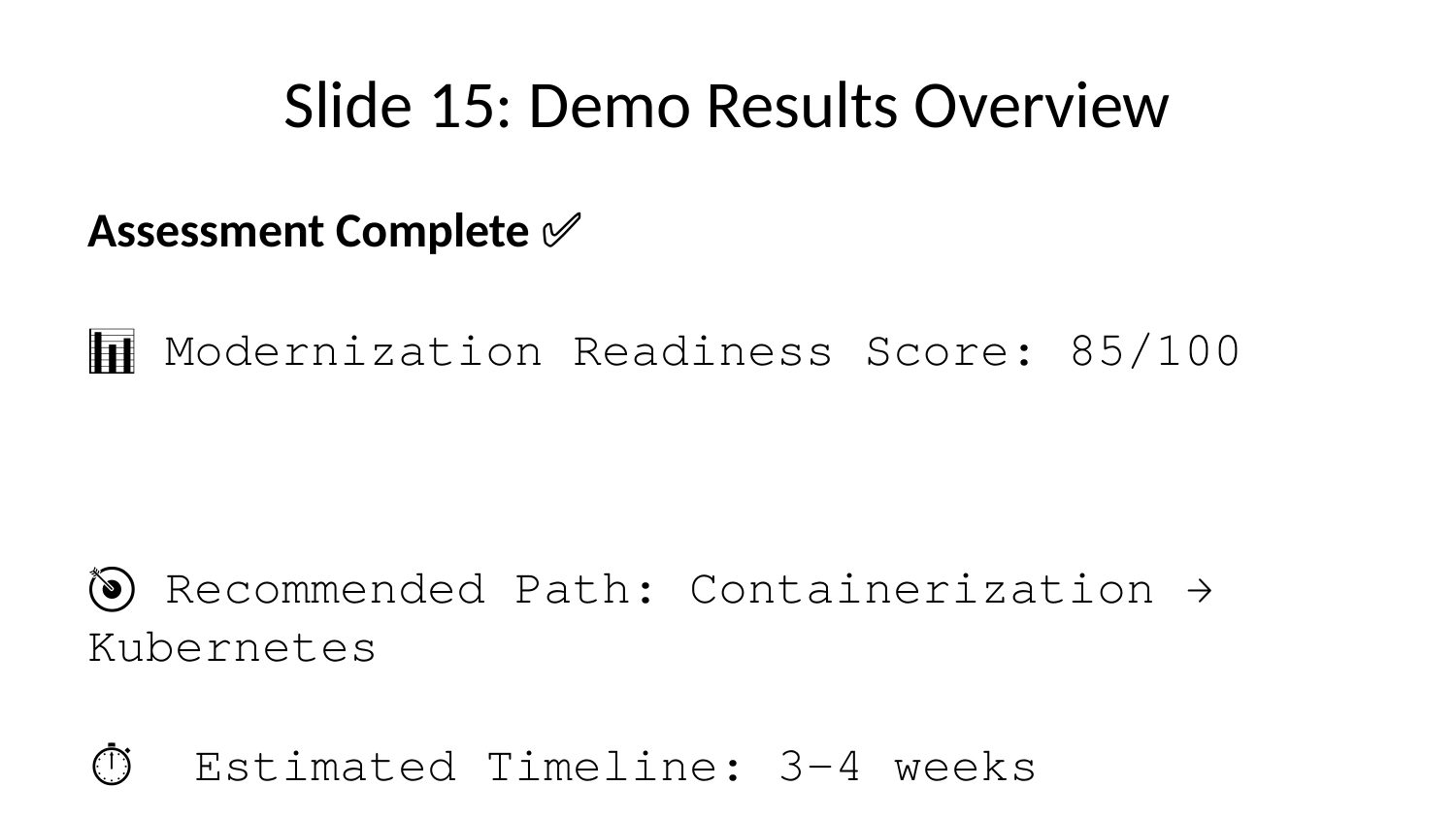

# Slide 15: Demo Results Overview
Assessment Complete ✅
📊 Modernization Readiness Score: 85/100

🎯 Recommended Path: Containerization → Kubernetes
⏱️  Estimated Timeline: 3-4 weeks
💰 Expected ROI: 300% in 12 months
🚀 Migration Confidence: High

✅ Ready for Cloud Native Transformation
From assessment to deployment plan in minutes